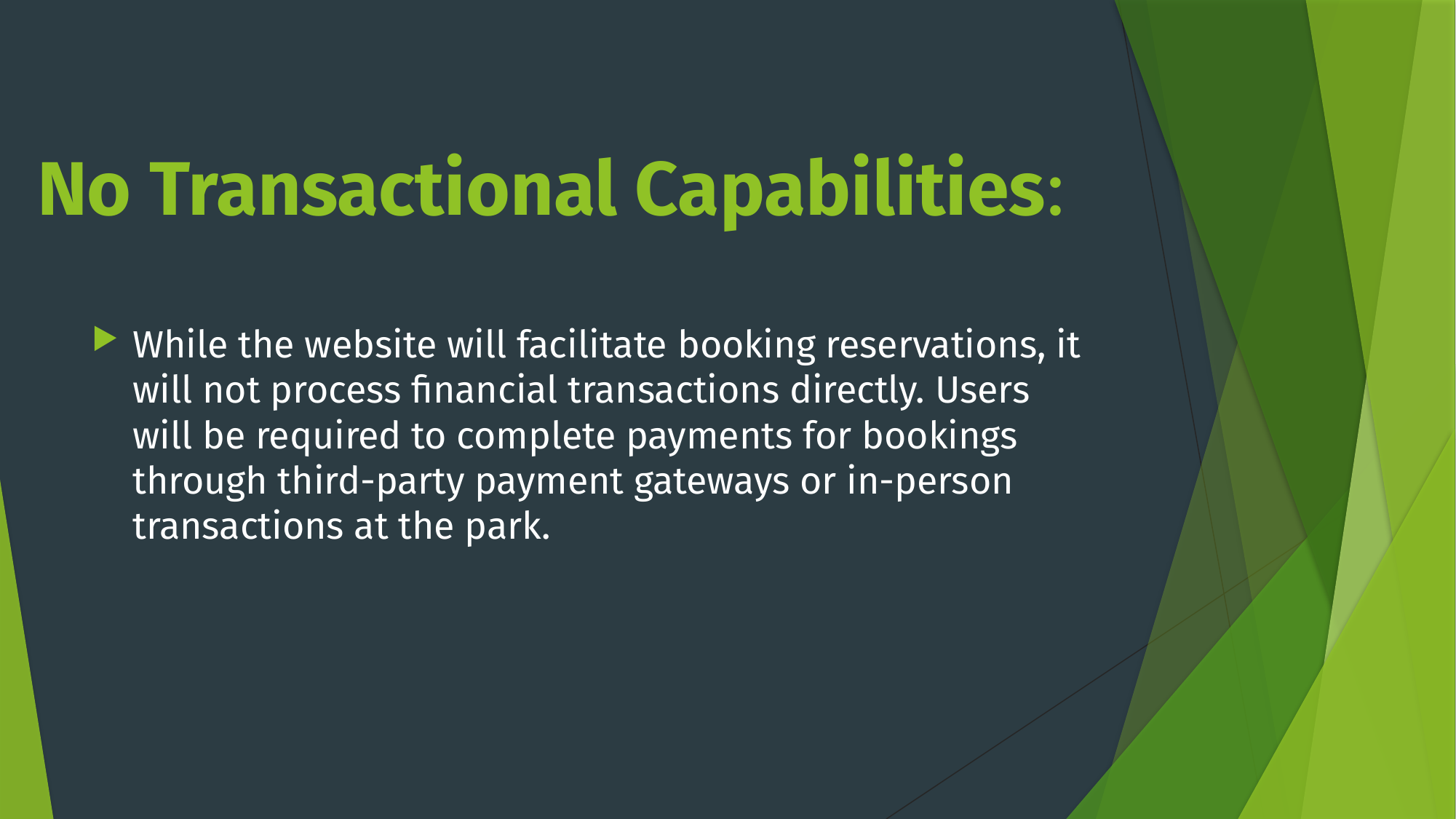

# No Transactional Capabilities:
While the website will facilitate booking reservations, it will not process financial transactions directly. Users will be required to complete payments for bookings through third-party payment gateways or in-person transactions at the park.